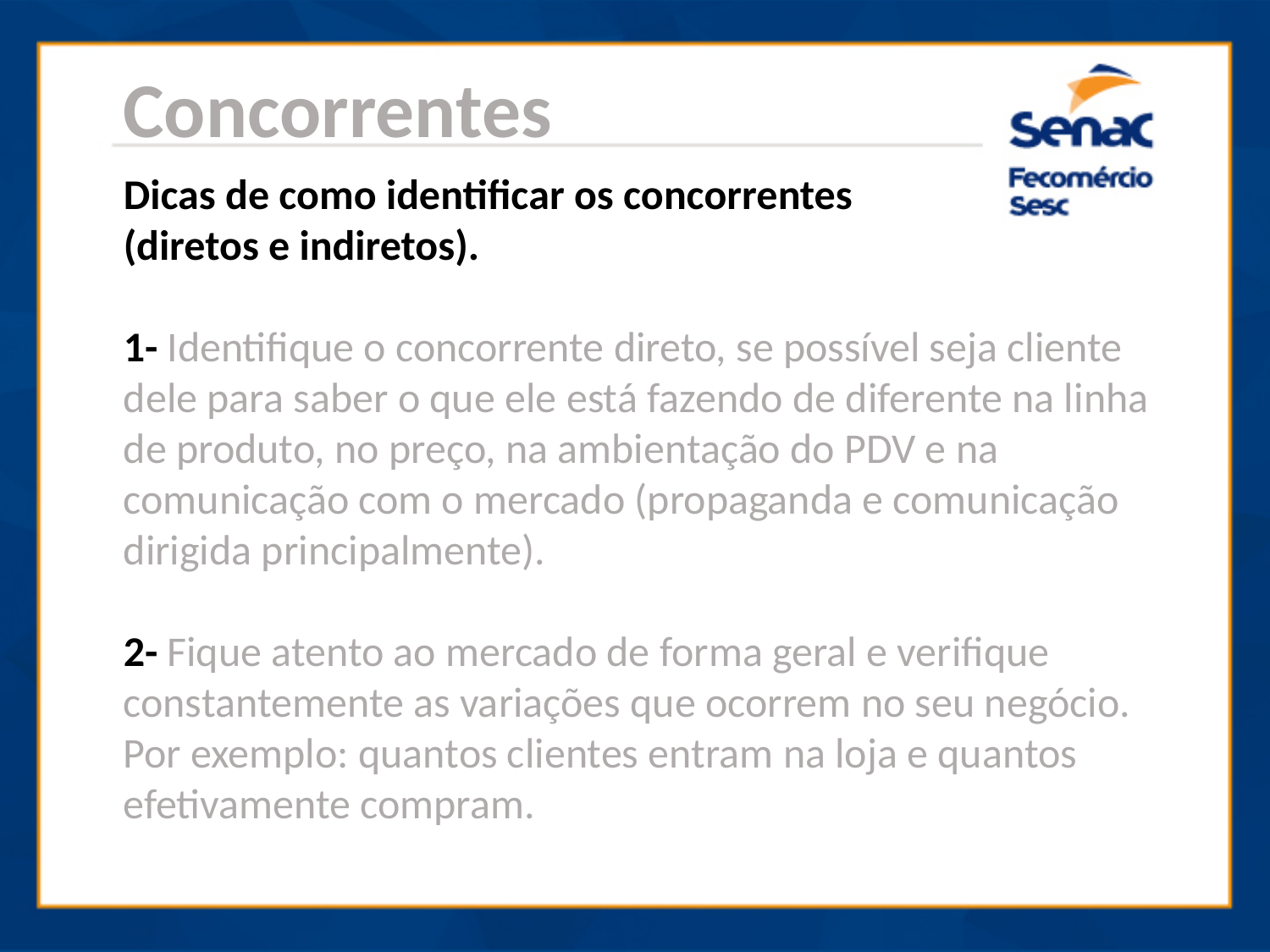

Concorrentes
Dicas de como identificar os concorrentes
(diretos e indiretos).

1- Identifique o concorrente direto, se possível seja cliente dele para saber o que ele está fazendo de diferente na linha de produto, no preço, na ambientação do PDV e na comunicação com o mercado (propaganda e comunicação dirigida principalmente).

2- Fique atento ao mercado de forma geral e verifique constantemente as variações que ocorrem no seu negócio.
Por exemplo: quantos clientes entram na loja e quantos efetivamente compram.